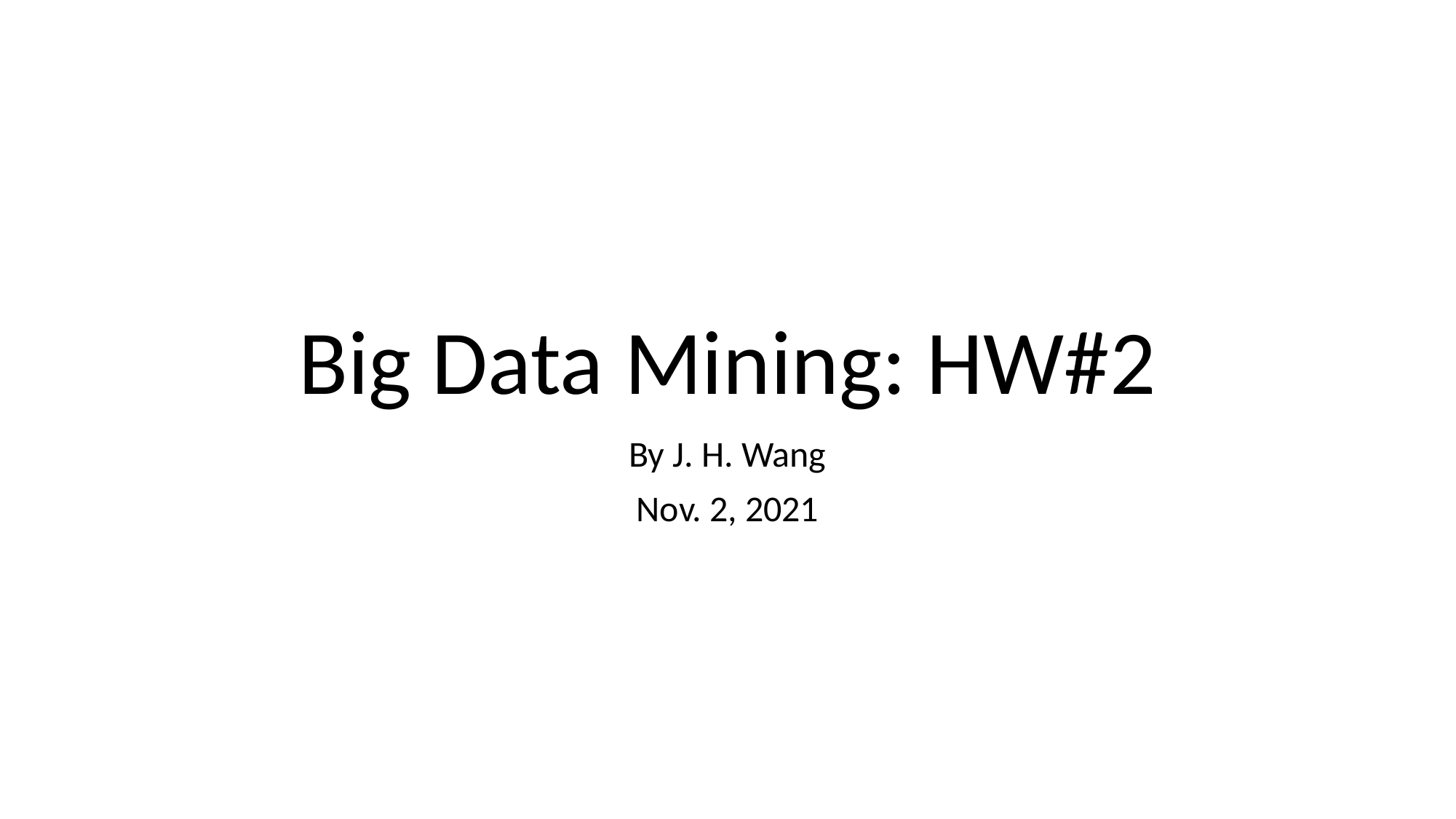

# Big Data Mining: HW#2
By J. H. Wang
Nov. 2, 2021